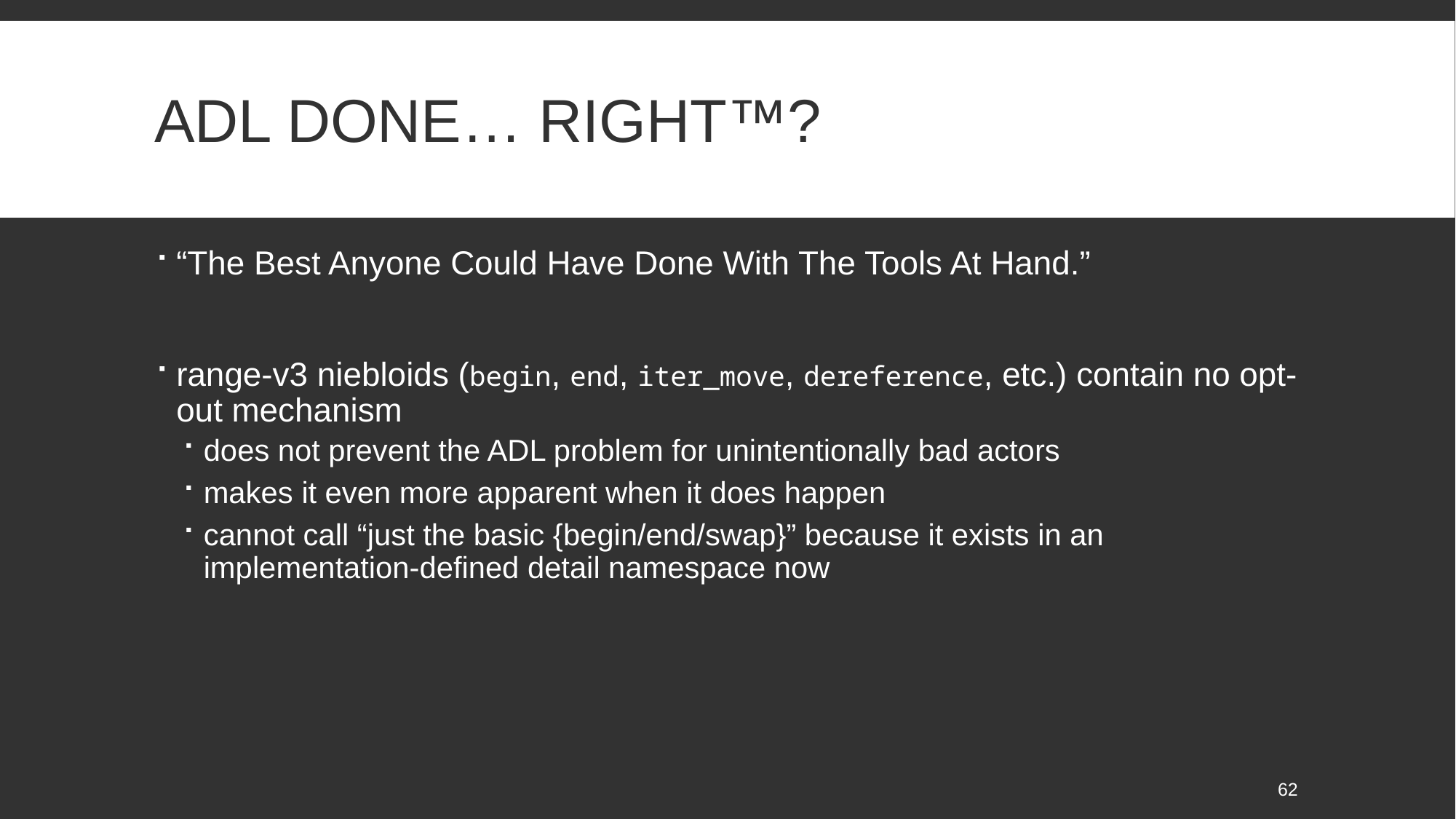

# ADL Done… Right™?
“The Best Anyone Could Have Done With The Tools At Hand.”

range-v3 niebloids (begin, end, iter_move, dereference, etc.) contain no opt-out mechanism
does not prevent the ADL problem for unintentionally bad actors
makes it even more apparent when it does happen
cannot call “just the basic {begin/end/swap}” because it exists in an implementation-defined detail namespace now
62